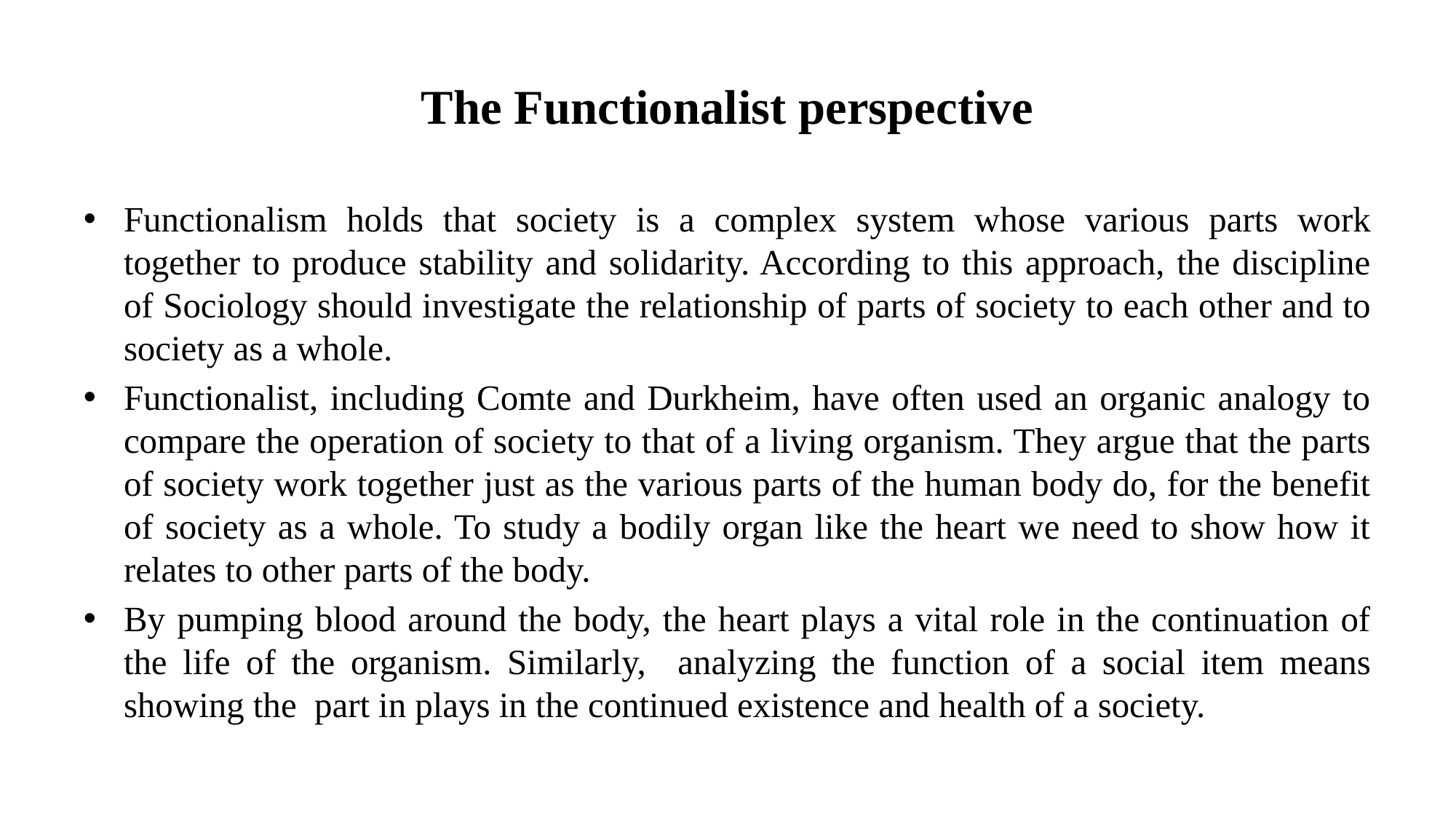

# The Functionalist perspective
Functionalism holds that society is a complex system whose various parts work together to produce stability and solidarity. According to this approach, the discipline of Sociology should investigate the relationship of parts of society to each other and to society as a whole.
Functionalist, including Comte and Durkheim, have often used an organic analogy to compare the operation of society to that of a living organism. They argue that the parts of society work together just as the various parts of the human body do, for the benefit of society as a whole. To study a bodily organ like the heart we need to show how it relates to other parts of the body.
By pumping blood around the body, the heart plays a vital role in the continuation of the life of the organism. Similarly,  analyzing the function of a social item means showing the  part in plays in the continued existence and health of a society.